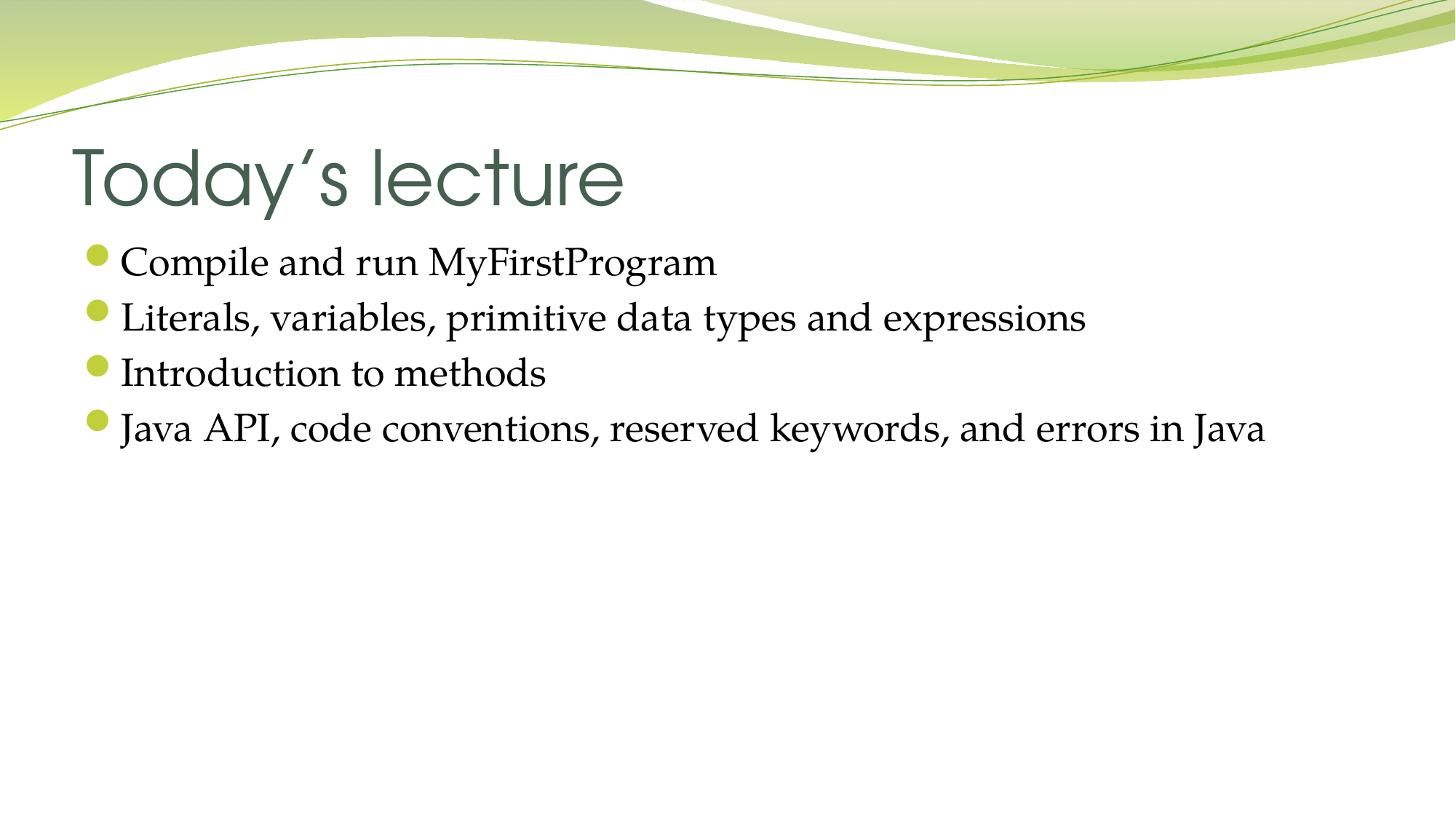

# Today’s lecture
Compile and run MyFirstProgram
Literals, variables, primitive data types and expressions
Introduction to methods
Java API, code conventions, reserved keywords, and errors in Java